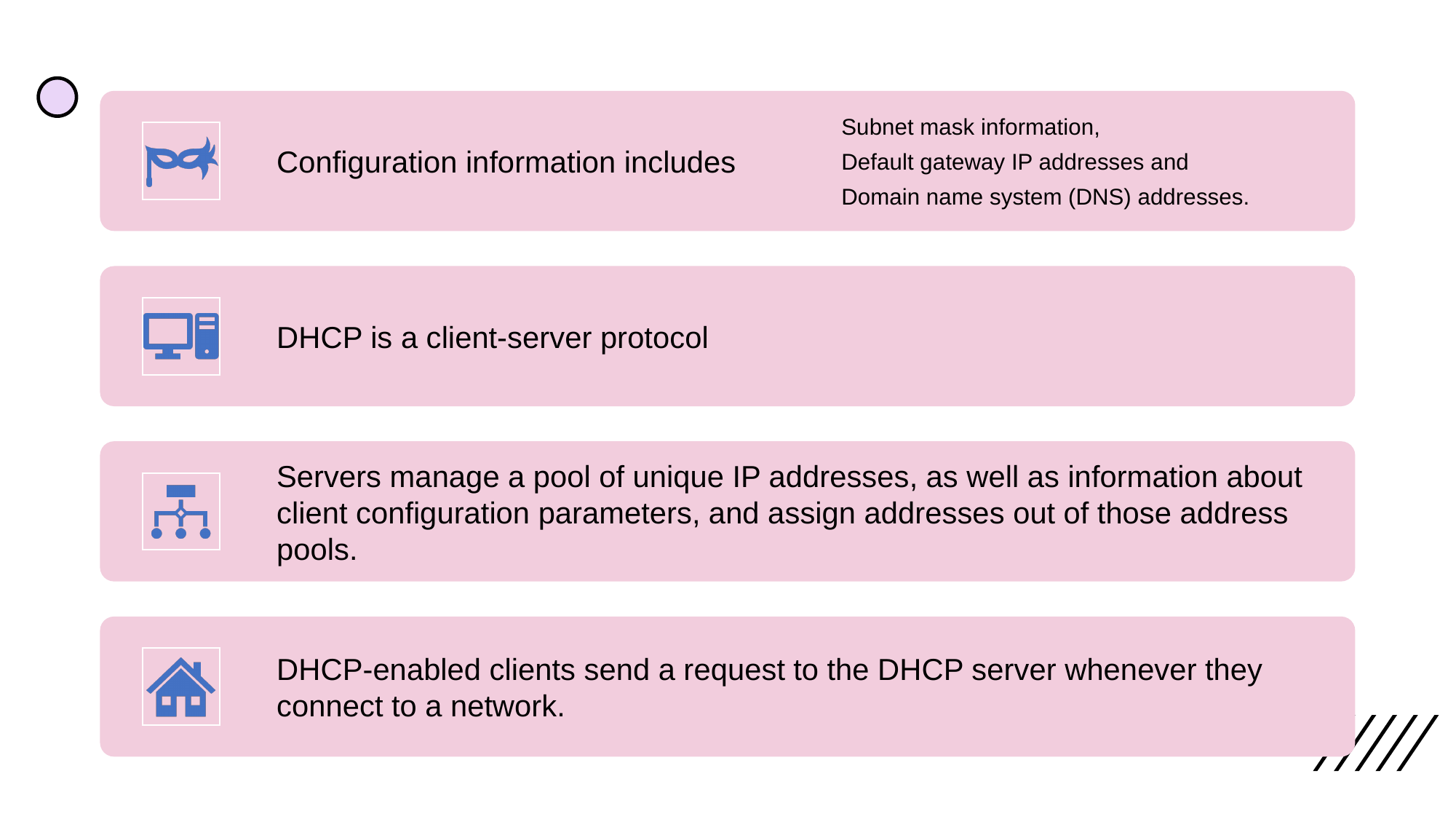

Configuration information includes
Subnet mask information,
Default gateway IP addresses and
Domain name system (DNS) addresses.
DHCP is a client-server protocol
Servers manage a pool of unique IP addresses, as well as information about client configuration parameters, and assign addresses out of those address pools.
DHCP-enabled clients send a request to the DHCP server whenever they connect to a network.